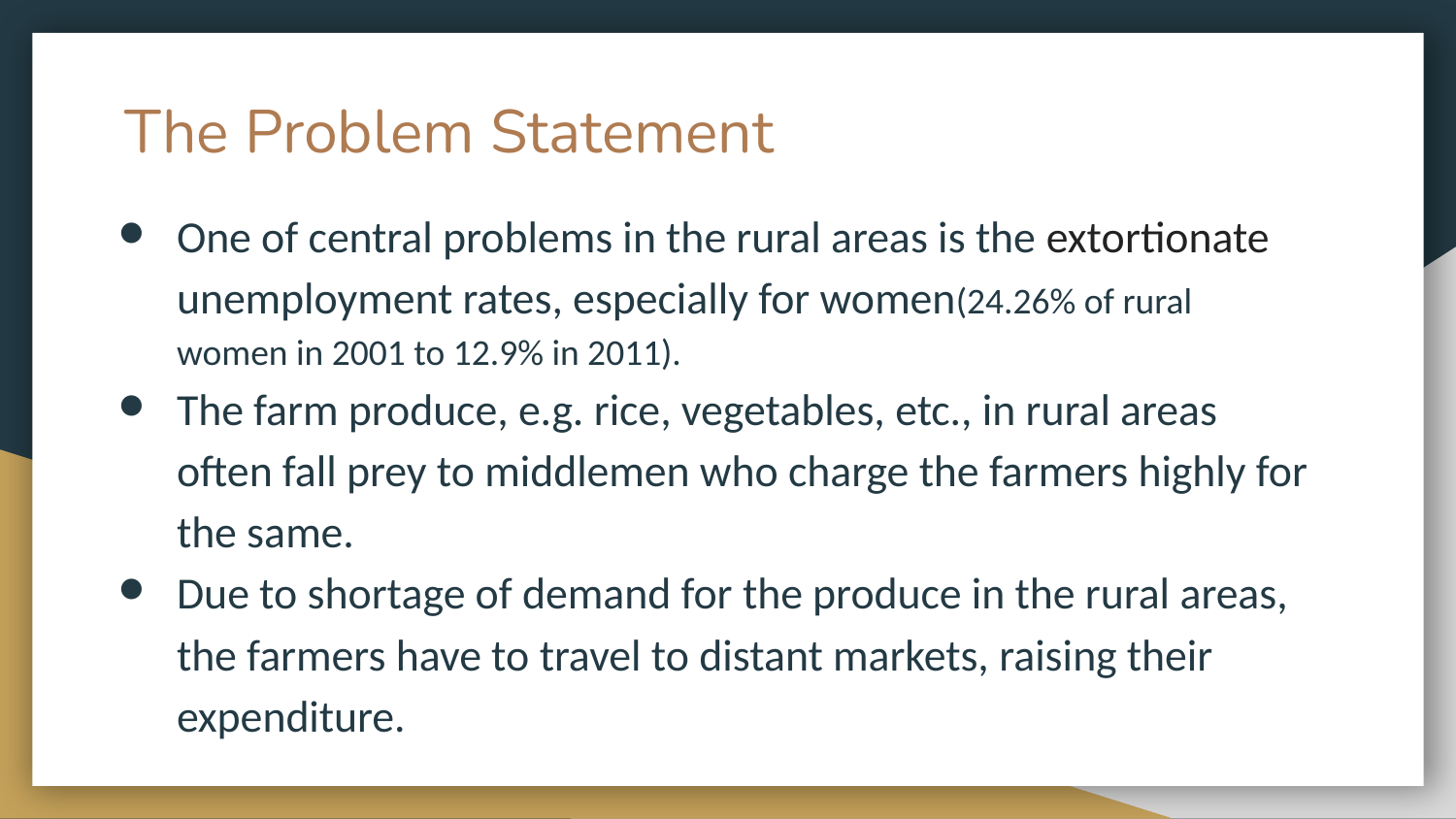

# The Problem Statement
One of central problems in the rural areas is the extortionate unemployment rates, especially for women(24.26% of rural women in 2001 to 12.9% in 2011).
The farm produce, e.g. rice, vegetables, etc., in rural areas often fall prey to middlemen who charge the farmers highly for the same.
Due to shortage of demand for the produce in the rural areas, the farmers have to travel to distant markets, raising their expenditure.